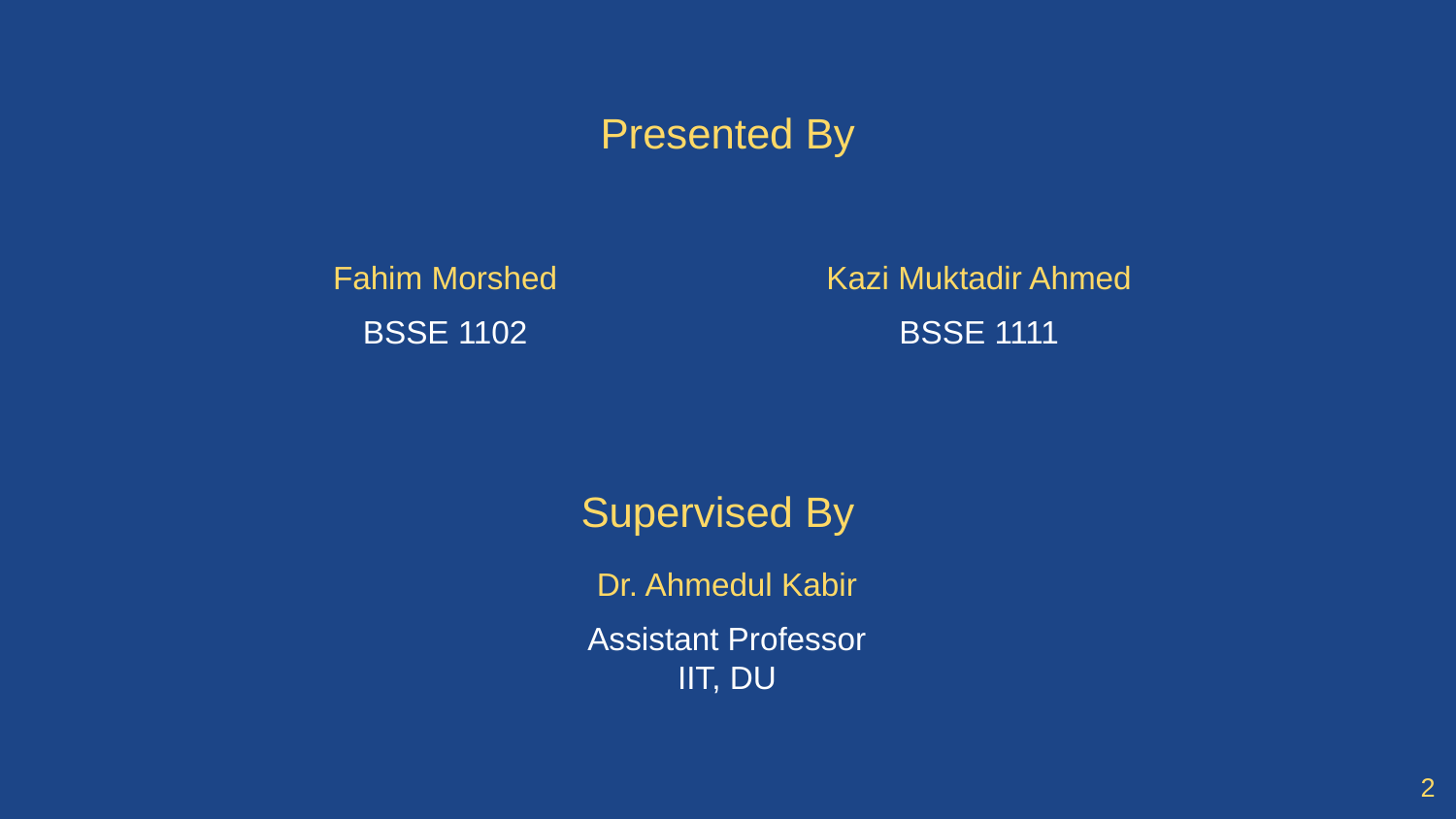

# Presented By
Fahim Morshed
Kazi Muktadir Ahmed
BSSE 1102
BSSE 1111
Supervised By
Dr. Ahmedul Kabir
Assistant Professor
IIT, DU
2